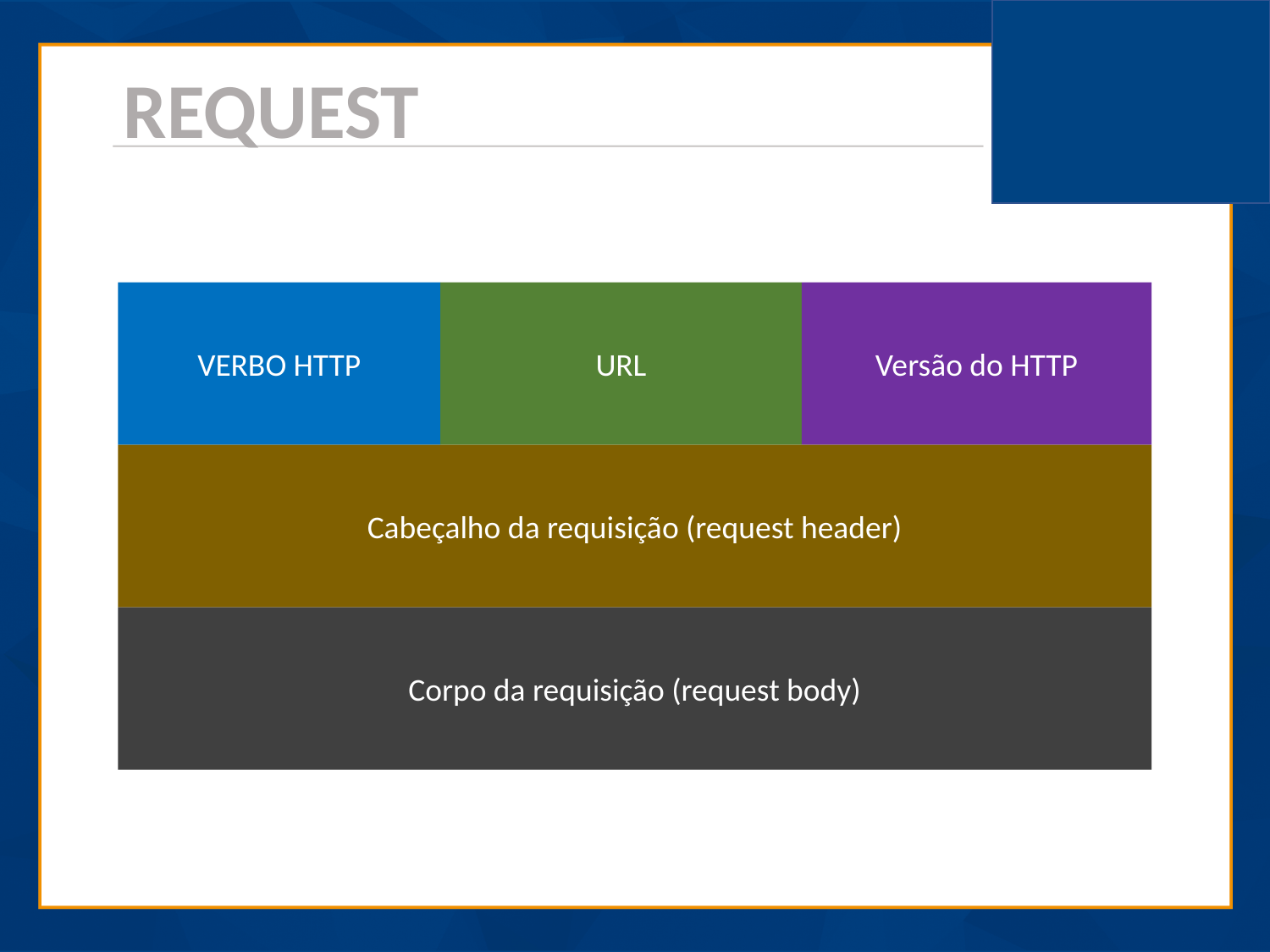

REQUEST
Versão do HTTP
VERBO HTTP
URL
Cabeçalho da requisição (request header)
Corpo da requisição (request body)